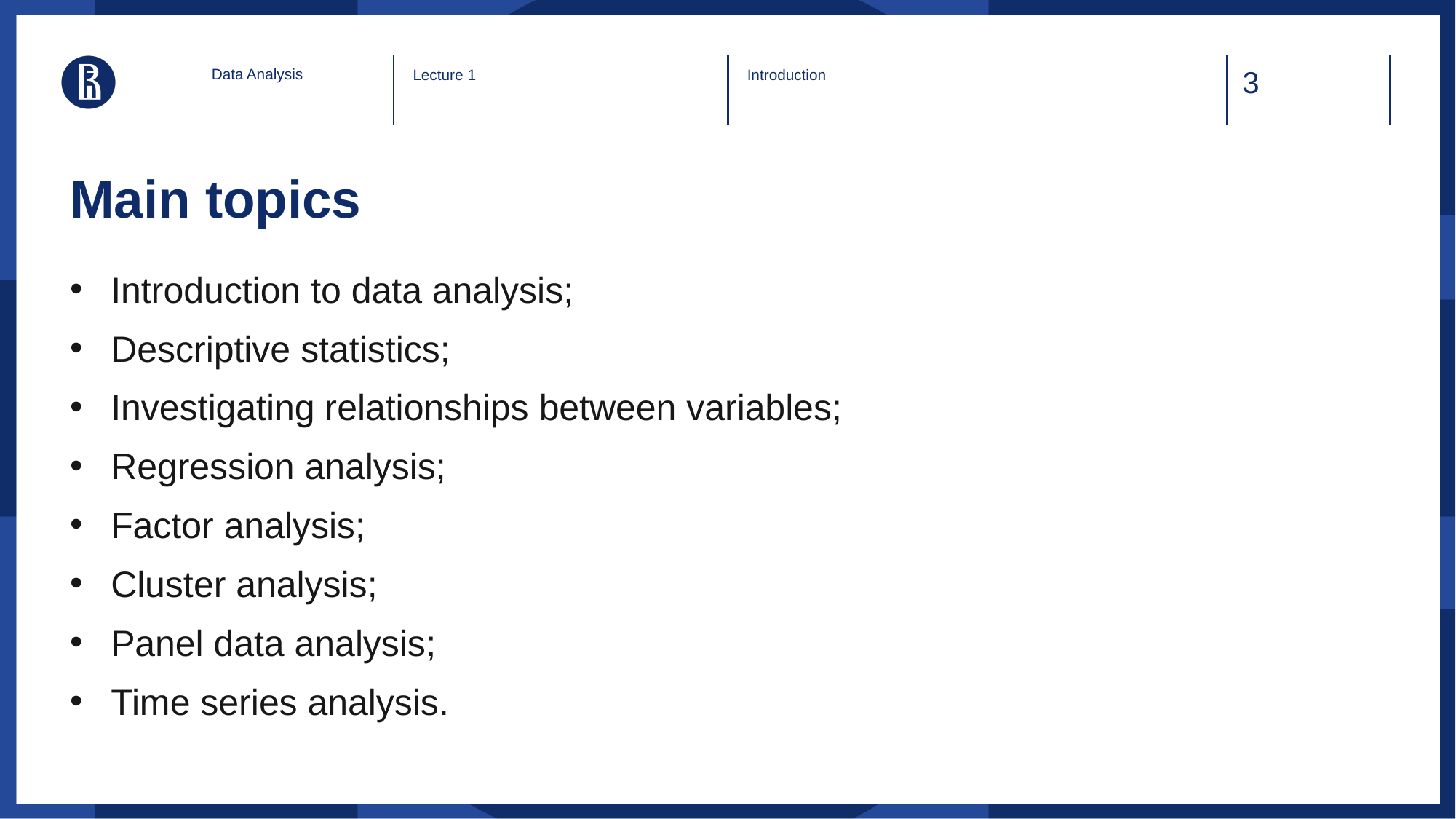

Data Analysis
Lecture 1
Introduction
# Main topics
Introduction to data analysis;
Descriptive statistics;
Investigating relationships between variables;
Regression analysis;
Factor analysis;
Cluster analysis;
Panel data analysis;
Time series analysis.